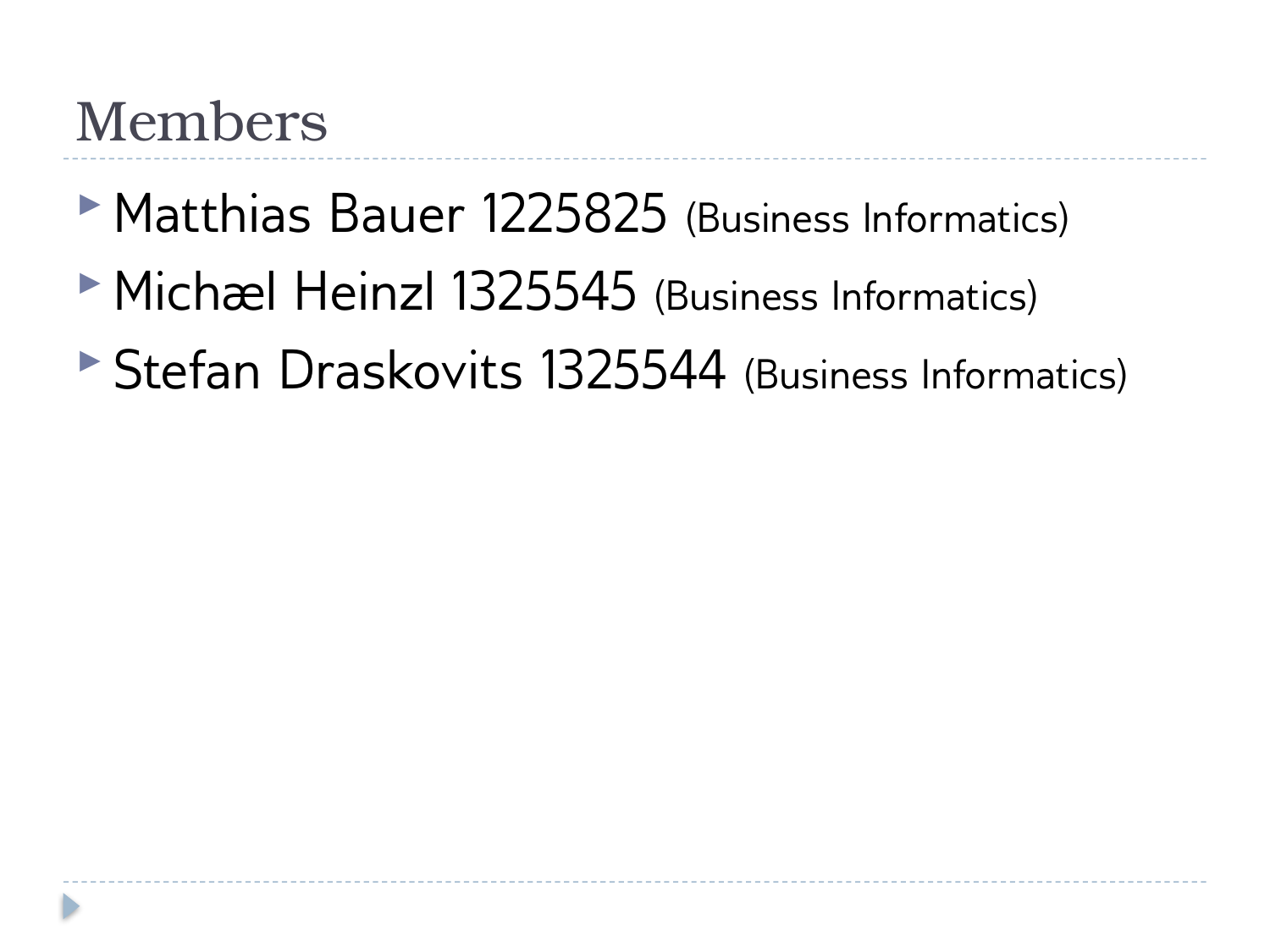

# Members
Matthias Bauer 1225825 (Business Informatics)
Michael Heinzl 1325545 (Business Informatics)
Stefan Draskovits 1325544 (Business Informatics)